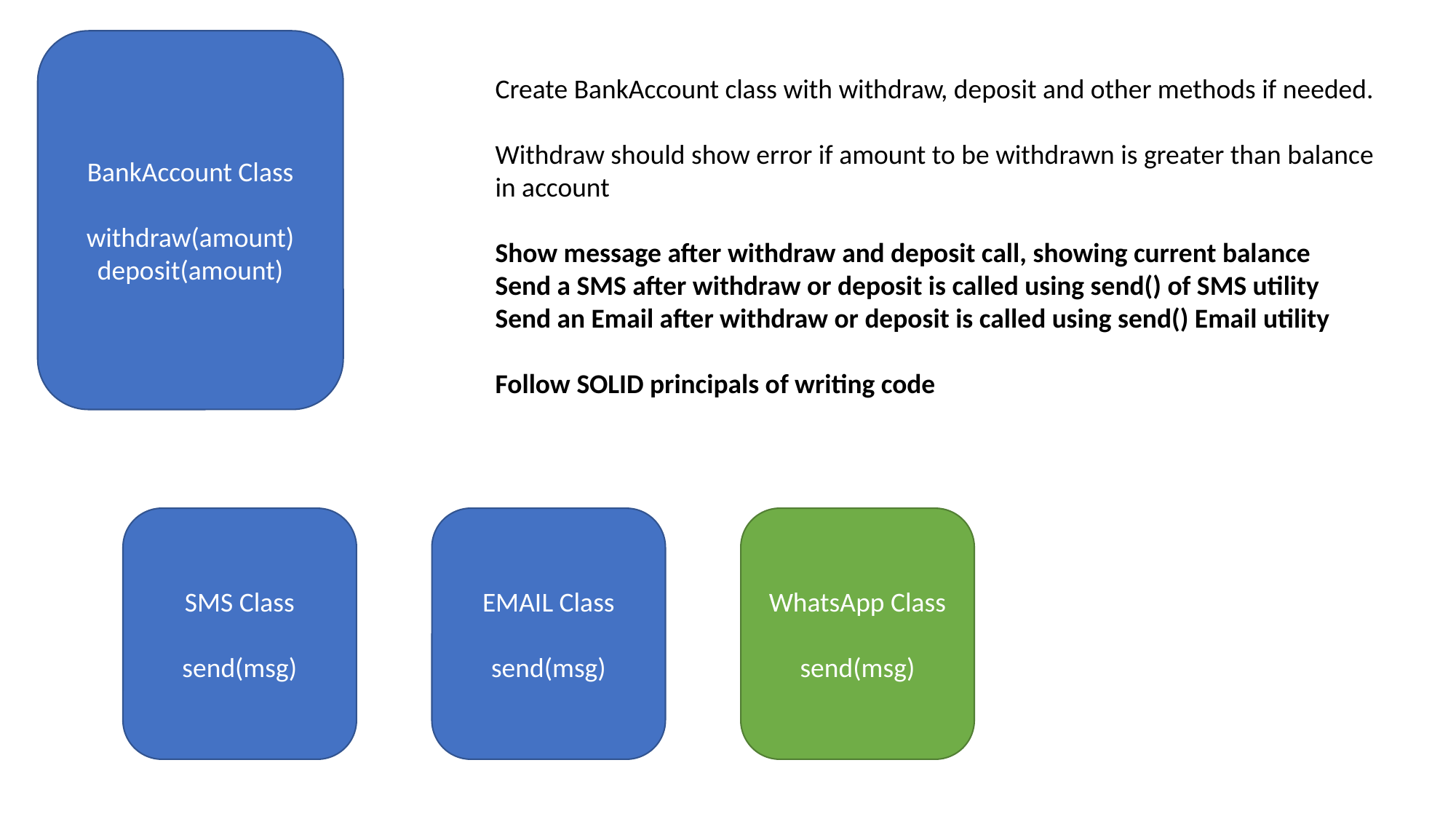

BankAccount Class

withdraw(amount)
deposit(amount)
Create BankAccount class with withdraw, deposit and other methods if needed.

Withdraw should show error if amount to be withdrawn is greater than balance
in account

Show message after withdraw and deposit call, showing current balance
Send a SMS after withdraw or deposit is called using send() of SMS utility
Send an Email after withdraw or deposit is called using send() Email utility

Follow SOLID principals of writing code
SMS Class

send(msg)
EMAIL Class

send(msg)
WhatsApp Class

send(msg)